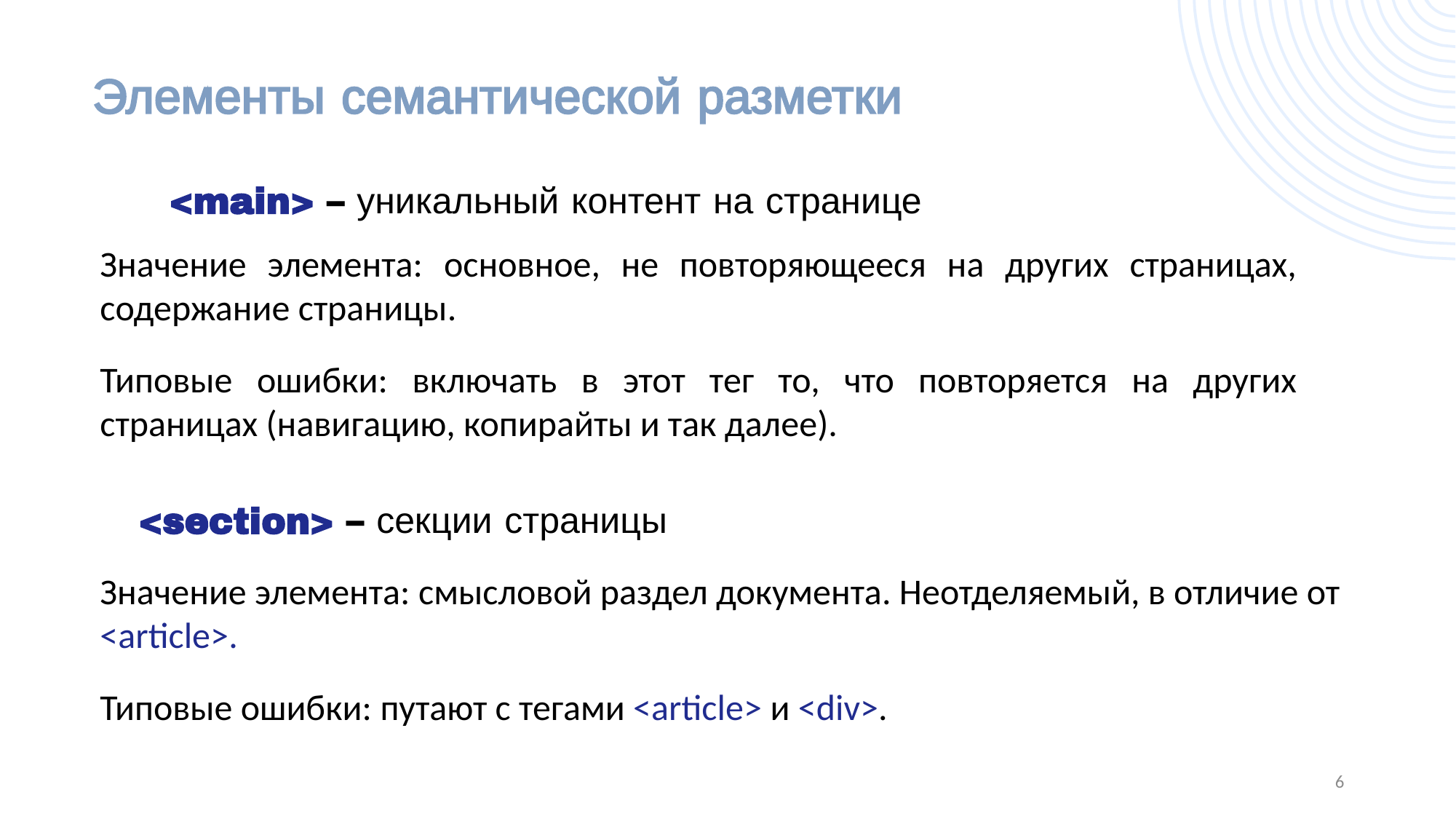

# Элементы семантической разметки
<main> – уникальный контент на странице
Значение элемента: основное, не повторяющееся на других страницах, содержание страницы.
Типовые ошибки: включать в этот тег то, что повторяется на других страницах (навигацию, копирайты и так далее).
<section> – секции страницы
Значение элемента: смысловой раздел документа. Неотделяемый, в отличие от <article>.
Типовые ошибки: путают с тегами <article> и <div>.
6